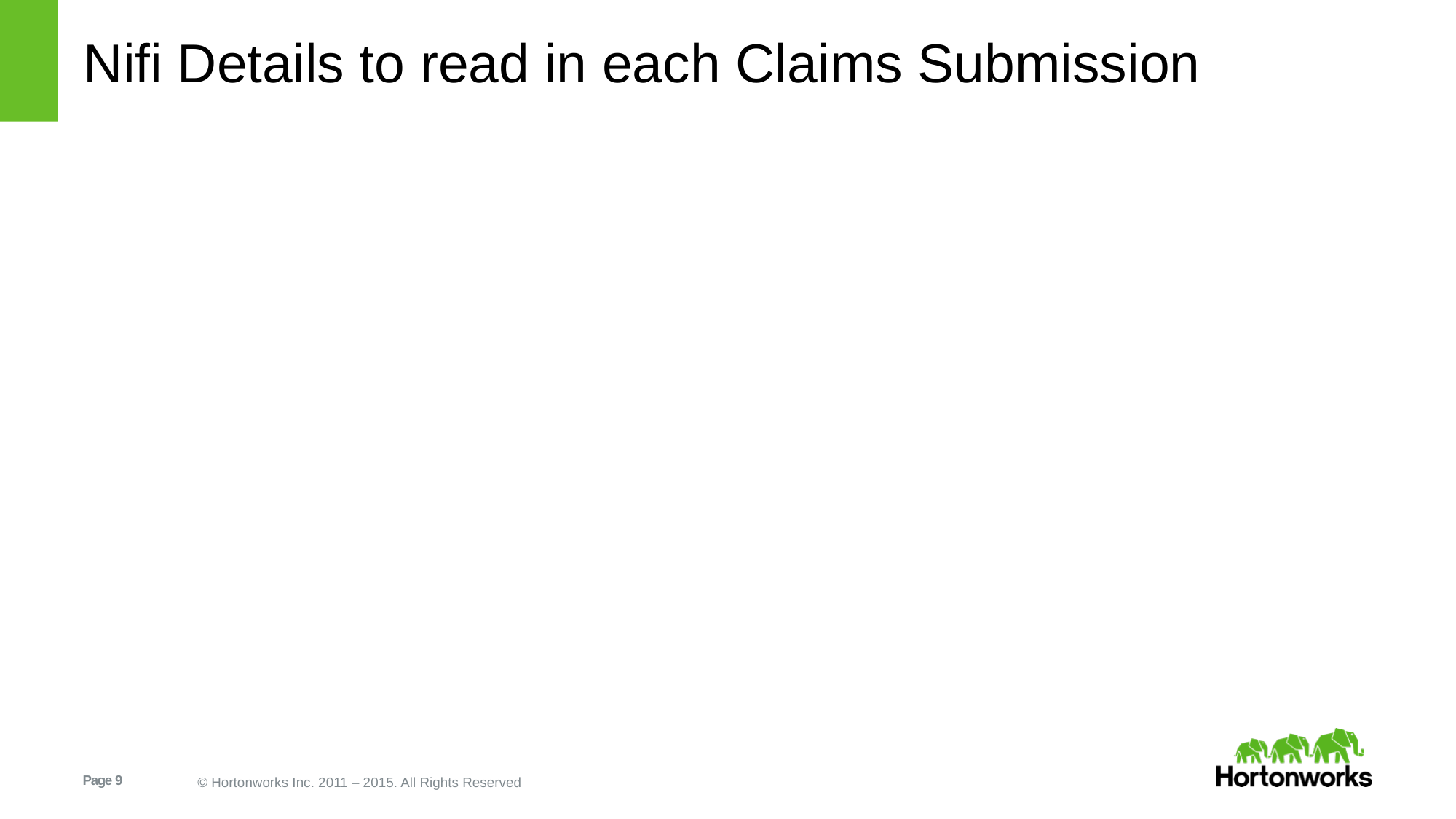

# Nifi Details to read in each Claims Submission